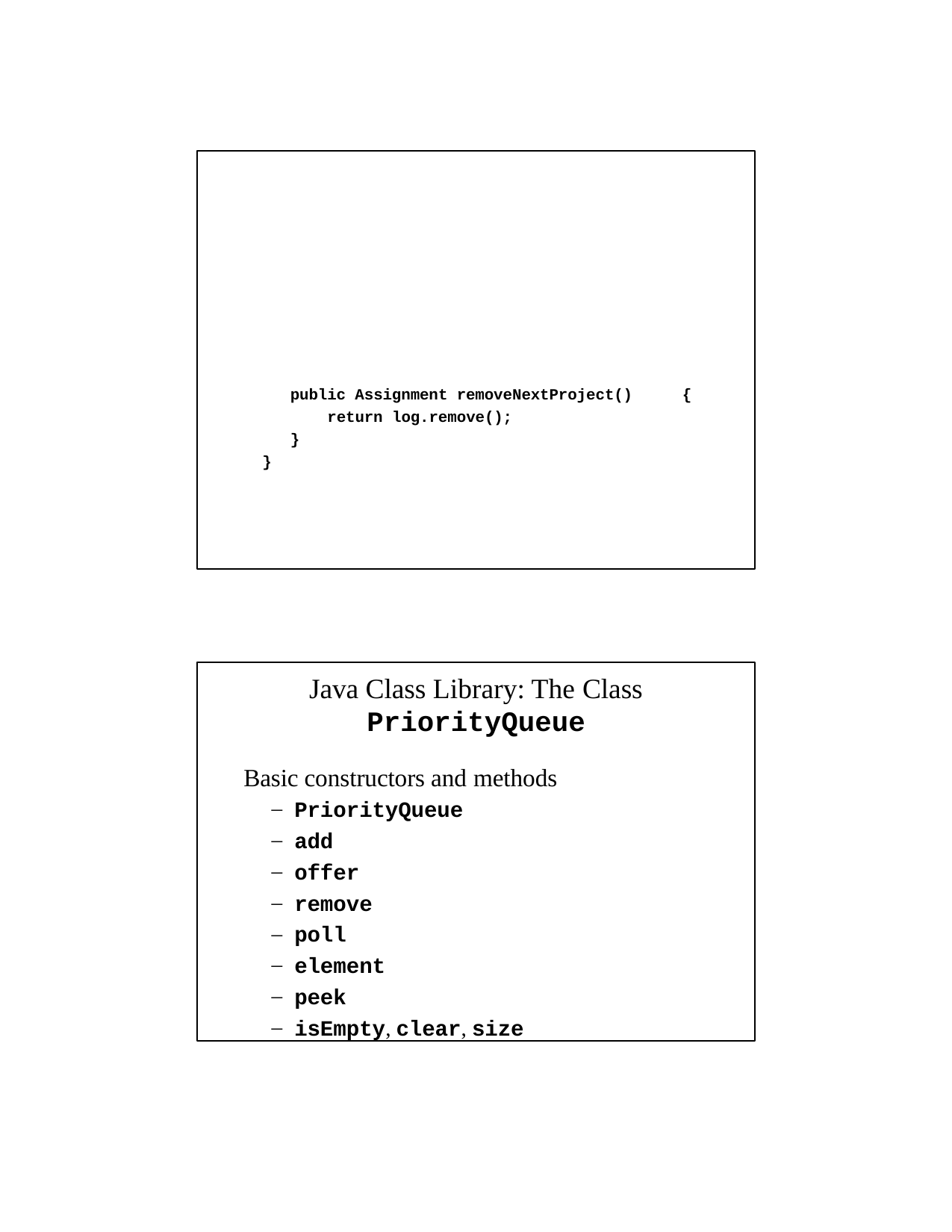

public Assignment removeNextProject()  return log.remove();
}
{
}
Java Class Library: The Class
PriorityQueue
Basic constructors and methods
PriorityQueue
add
offer
remove
poll
element
peek
isEmpty, clear, size